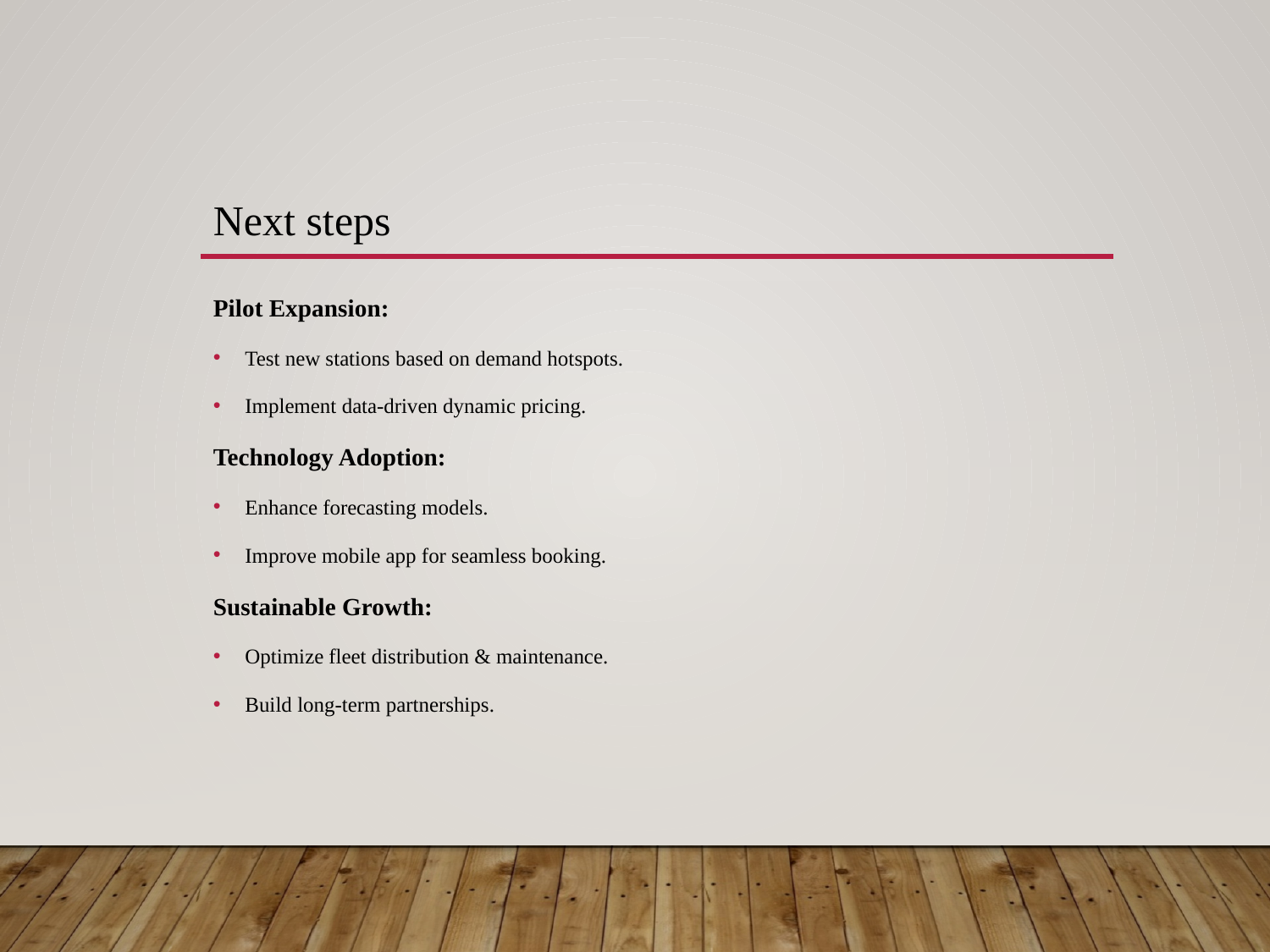

# Next steps
Pilot Expansion:
Test new stations based on demand hotspots.
Implement data-driven dynamic pricing.
Technology Adoption:
Enhance forecasting models.
Improve mobile app for seamless booking.
Sustainable Growth:
Optimize fleet distribution & maintenance.
Build long-term partnerships.